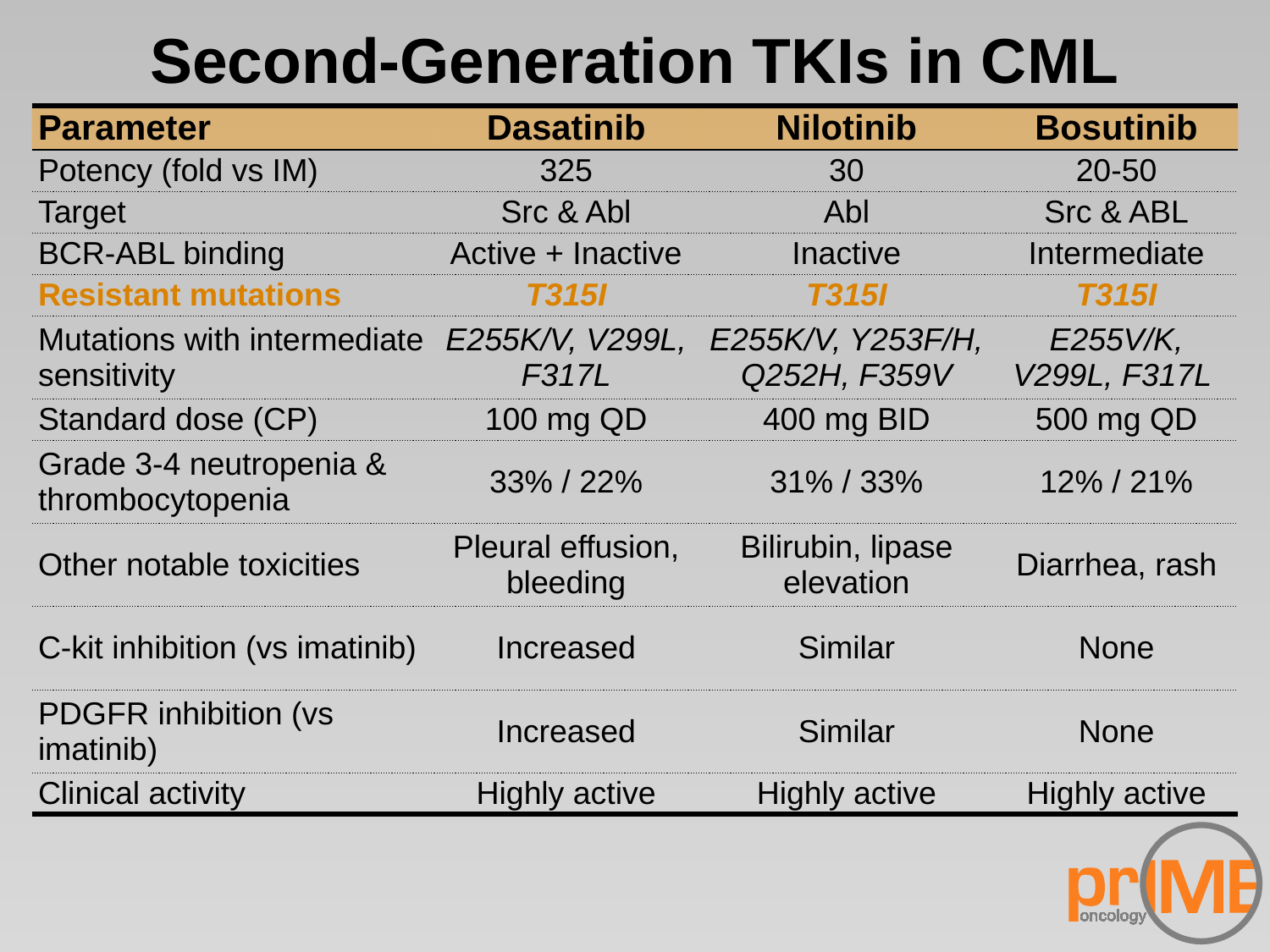

# Second-Generation TKIs in CML
| Parameter | Dasatinib | Nilotinib | Bosutinib |
| --- | --- | --- | --- |
| Potency (fold vs IM) | 325 | 30 | 20-50 |
| Target | Src & Abl | Abl | Src & ABL |
| BCR-ABL binding | Active + Inactive | Inactive | Intermediate |
| Resistant mutations | T315I | T315I | T315I |
| Mutations with intermediate sensitivity | E255K/V, V299L, F317L | E255K/V, Y253F/H, Q252H, F359V | E255V/K, V299L, F317L |
| Standard dose (CP) | 100 mg QD | 400 mg BID | 500 mg QD |
| Grade 3-4 neutropenia & thrombocytopenia | 33% / 22% | 31% / 33% | 12% / 21% |
| Other notable toxicities | Pleural effusion, bleeding | Bilirubin, lipase elevation | Diarrhea, rash |
| C-kit inhibition (vs imatinib) | Increased | Similar | None |
| PDGFR inhibition (vs imatinib) | Increased | Similar | None |
| Clinical activity | Highly active | Highly active | Highly active |